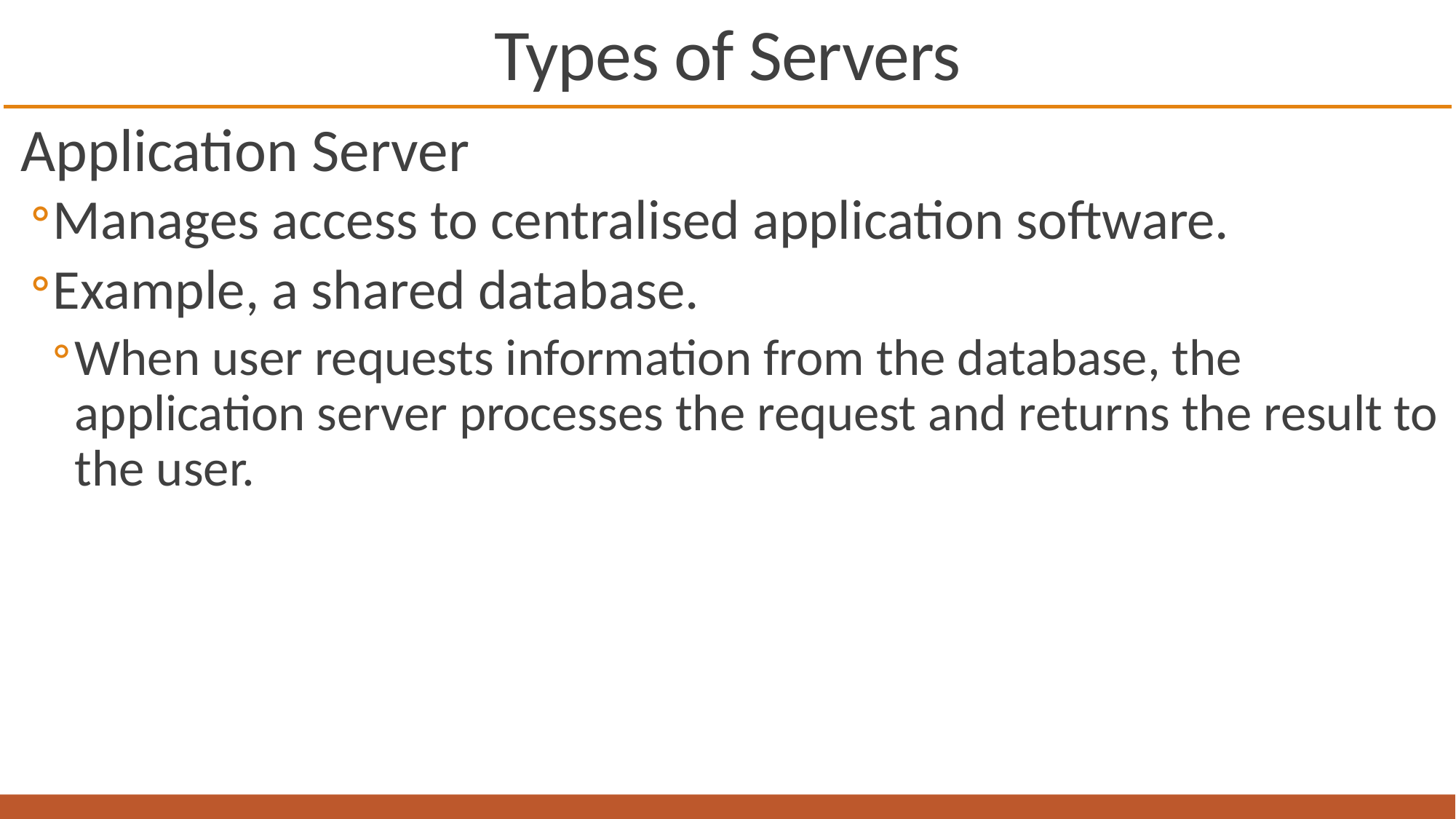

# Types of Servers
Application Server
Manages access to centralised application software.
Example, a shared database.
When user requests information from the database, the application server processes the request and returns the result to the user.